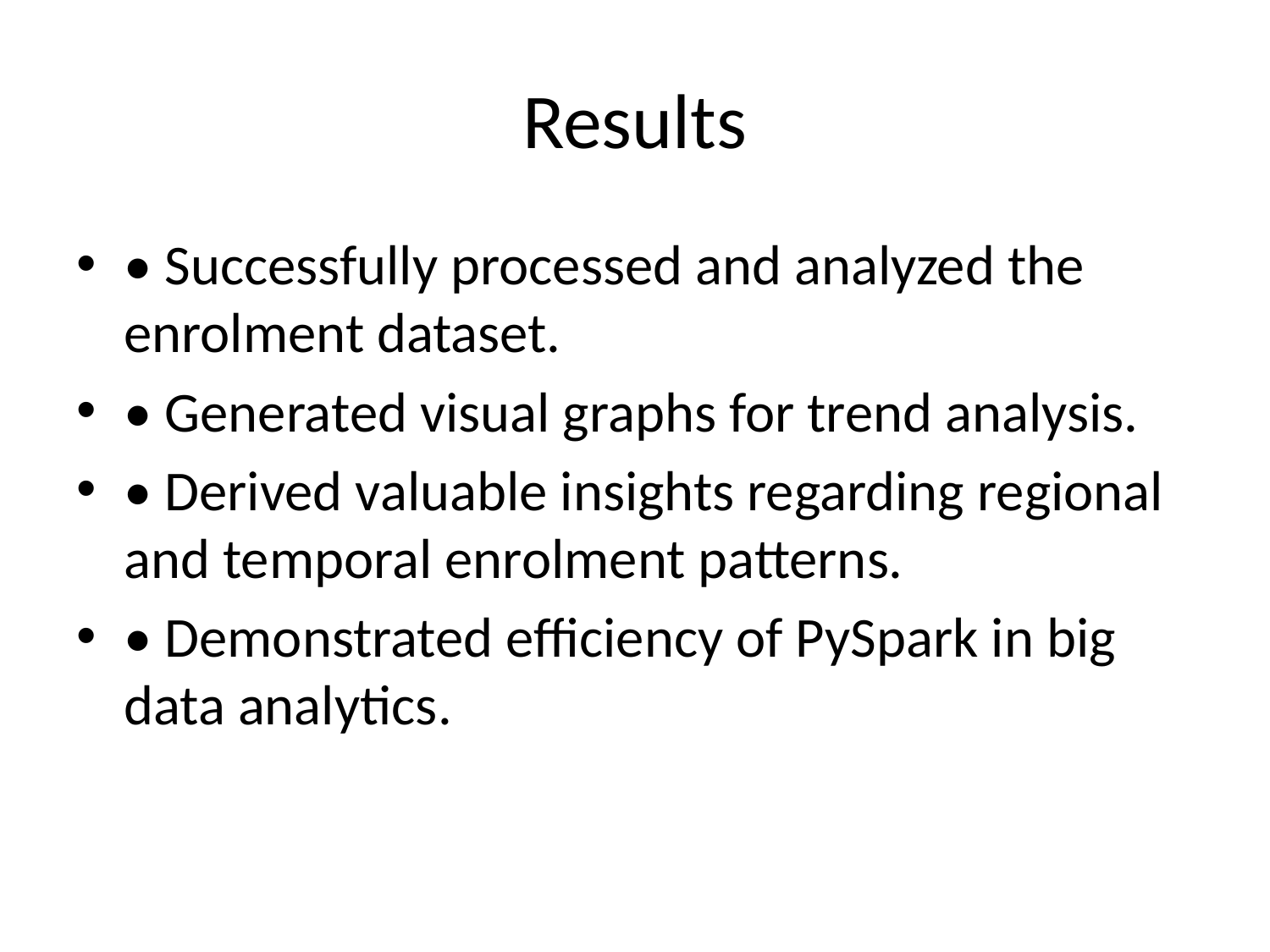

# Results
• Successfully processed and analyzed the enrolment dataset.
• Generated visual graphs for trend analysis.
• Derived valuable insights regarding regional and temporal enrolment patterns.
• Demonstrated efficiency of PySpark in big data analytics.